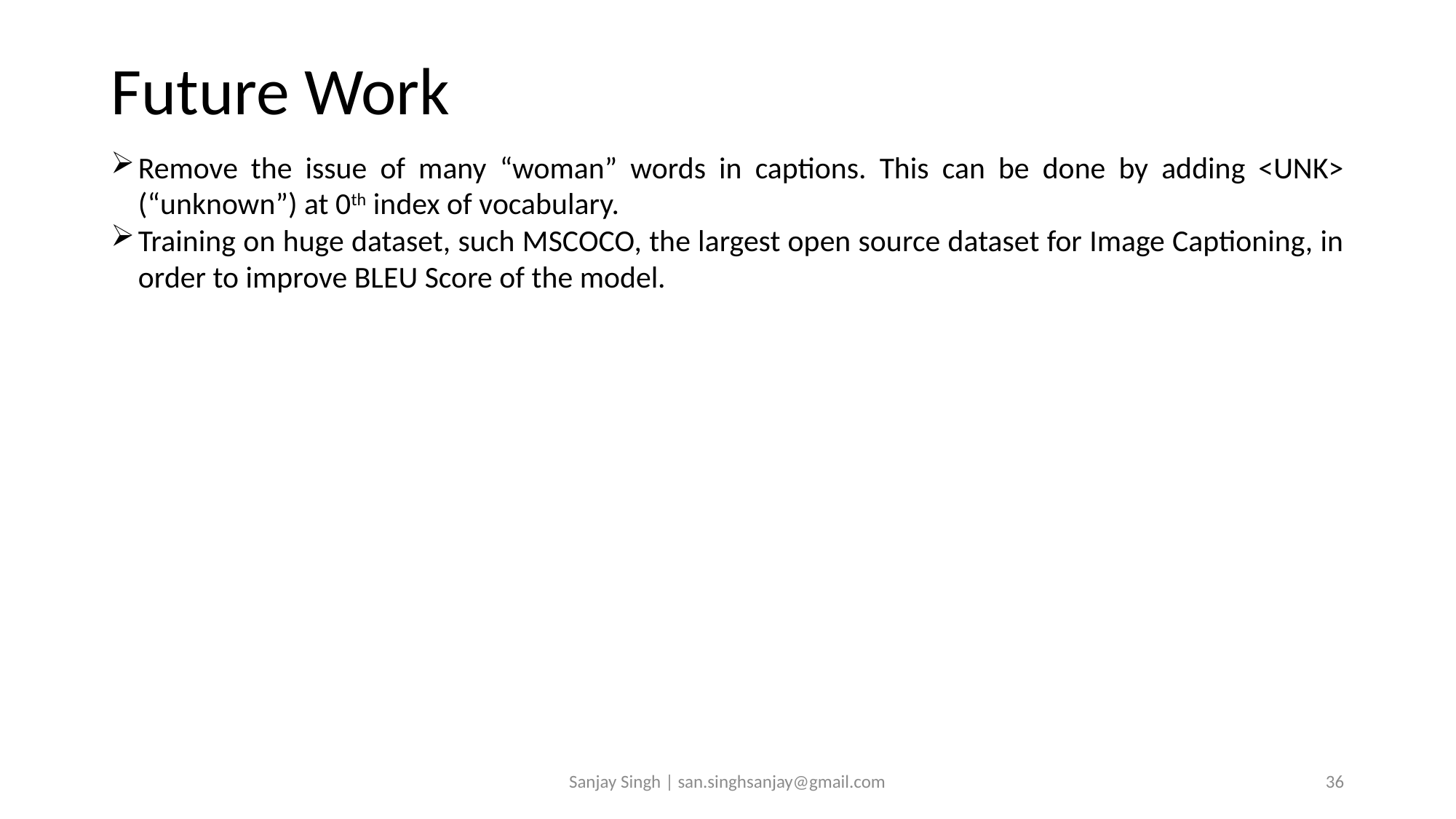

# Future Work
Remove the issue of many “woman” words in captions. This can be done by adding <UNK> (“unknown”) at 0th index of vocabulary.
Training on huge dataset, such MSCOCO, the largest open source dataset for Image Captioning, in order to improve BLEU Score of the model.
Sanjay Singh | san.singhsanjay@gmail.com
36